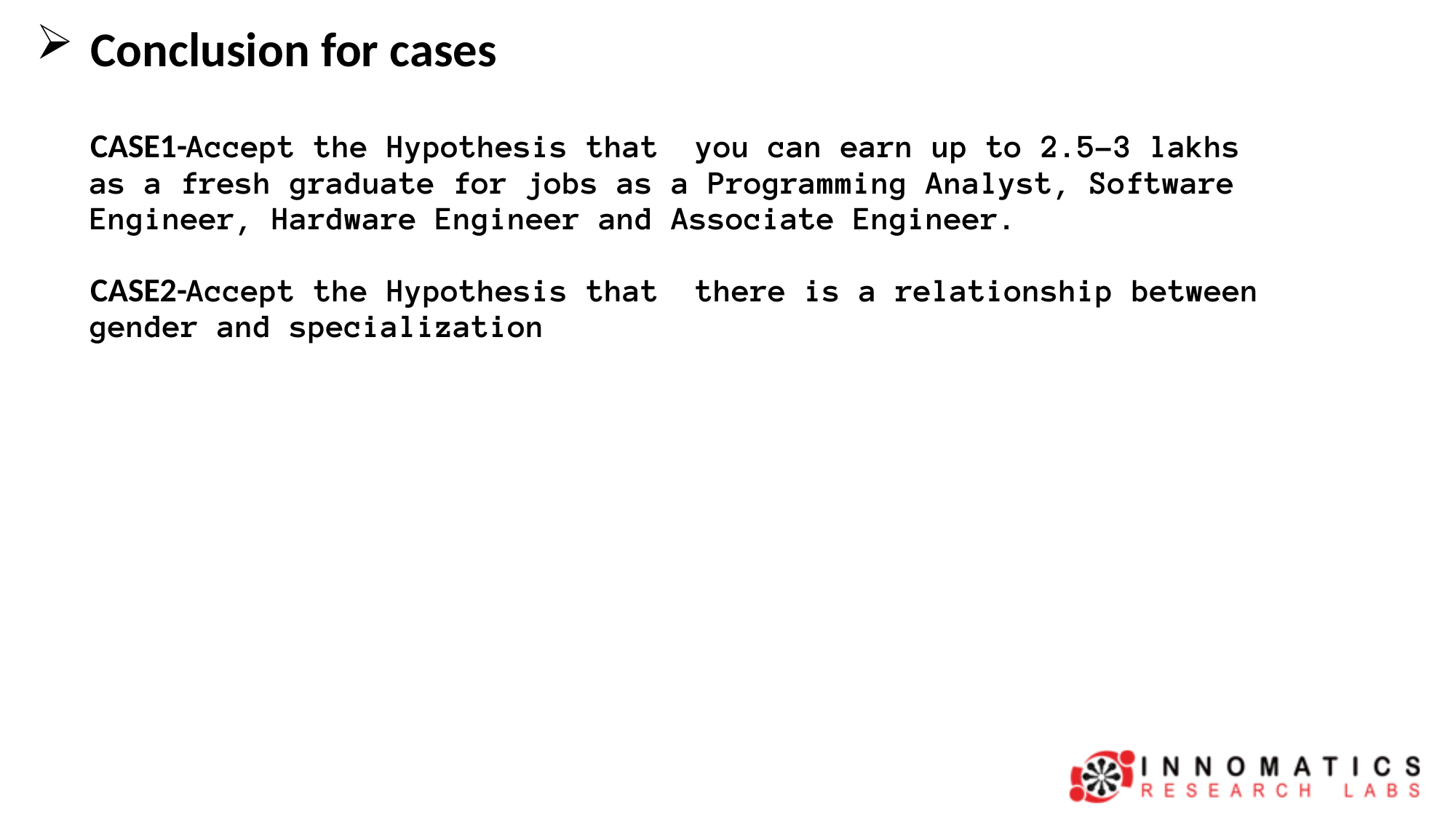

# Conclusion for cases CASE1-Accept the Hypothesis that  you can earn up to 2.5-3 lakhs as a fresh graduate for jobs as a Programming Analyst, Software Engineer, Hardware Engineer and Associate Engineer. CASE2-Accept the Hypothesis that  there is a relationship between gender and specialization